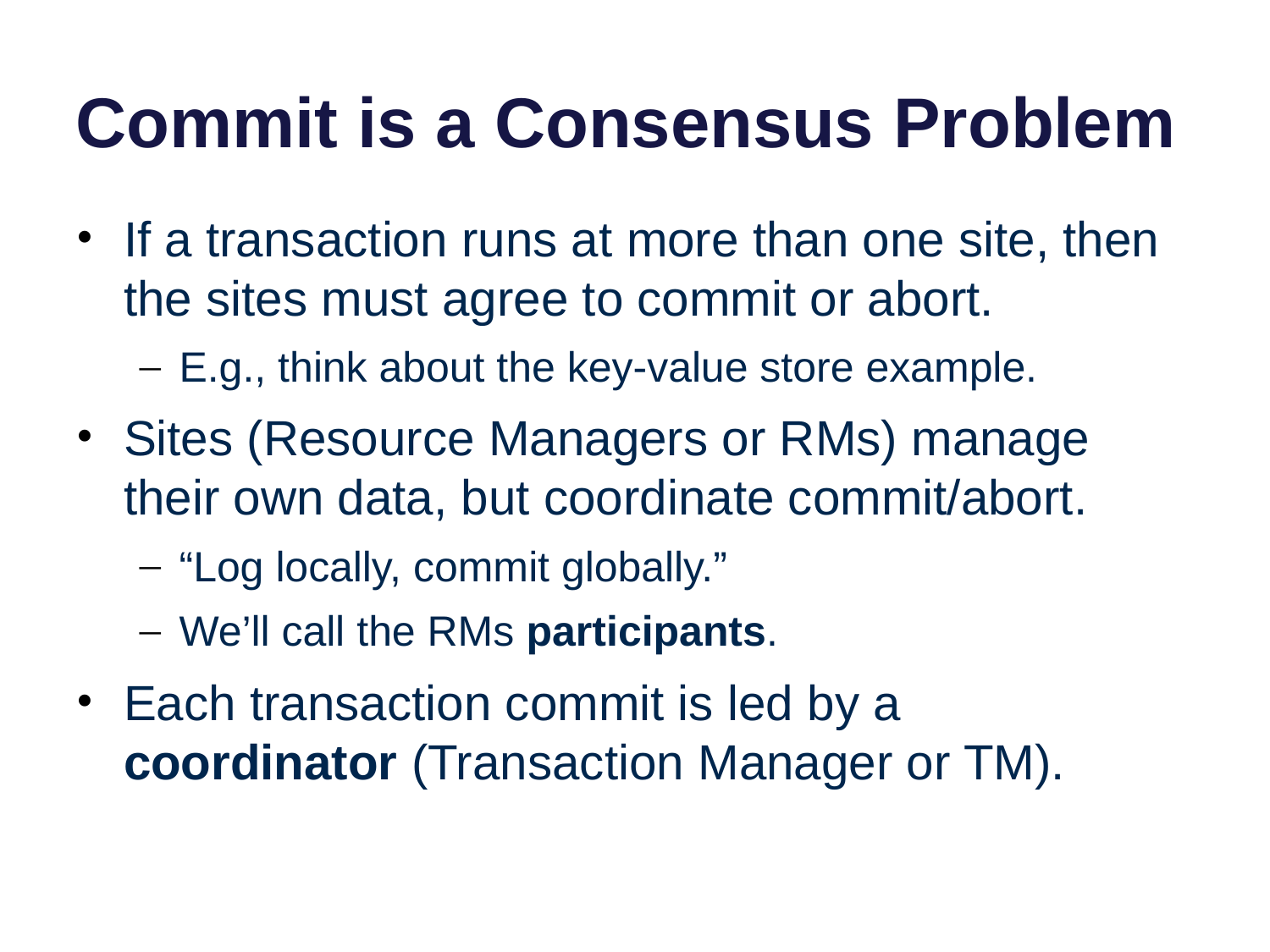

# Commit is a Consensus Problem
If a transaction runs at more than one site, then the sites must agree to commit or abort.
E.g., think about the key-value store example.
Sites (Resource Managers or RMs) manage their own data, but coordinate commit/abort.
“Log locally, commit globally.”
We’ll call the RMs participants.
Each transaction commit is led by a coordinator (Transaction Manager or TM).